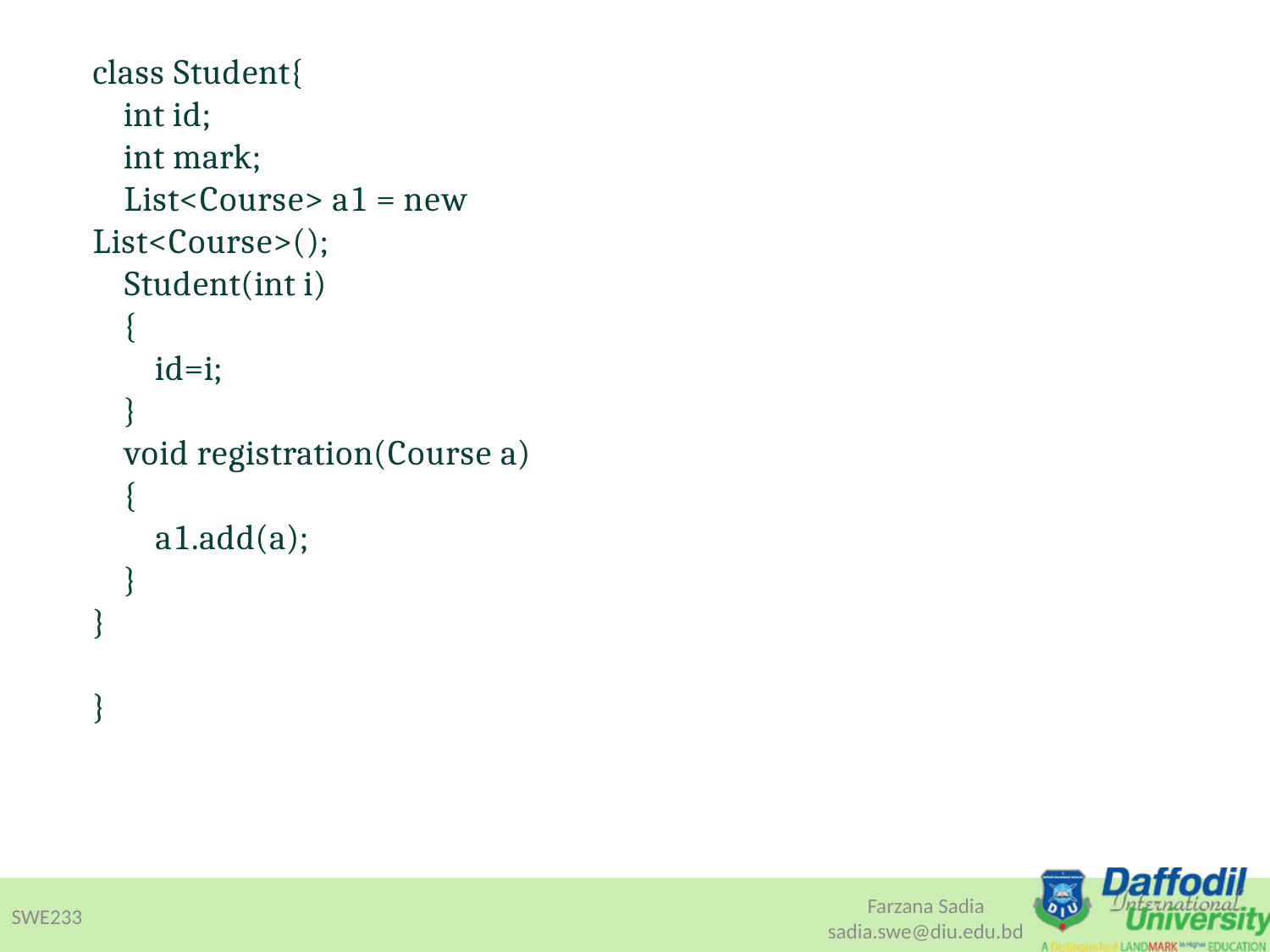

class Student{
    int id;
    int mark;
    List<Course> a1 = new List<Course>();
    Student(int i)
    {
        id=i;
    }
    void registration(Course a)
    {
        a1.add(a);
    }
}
}